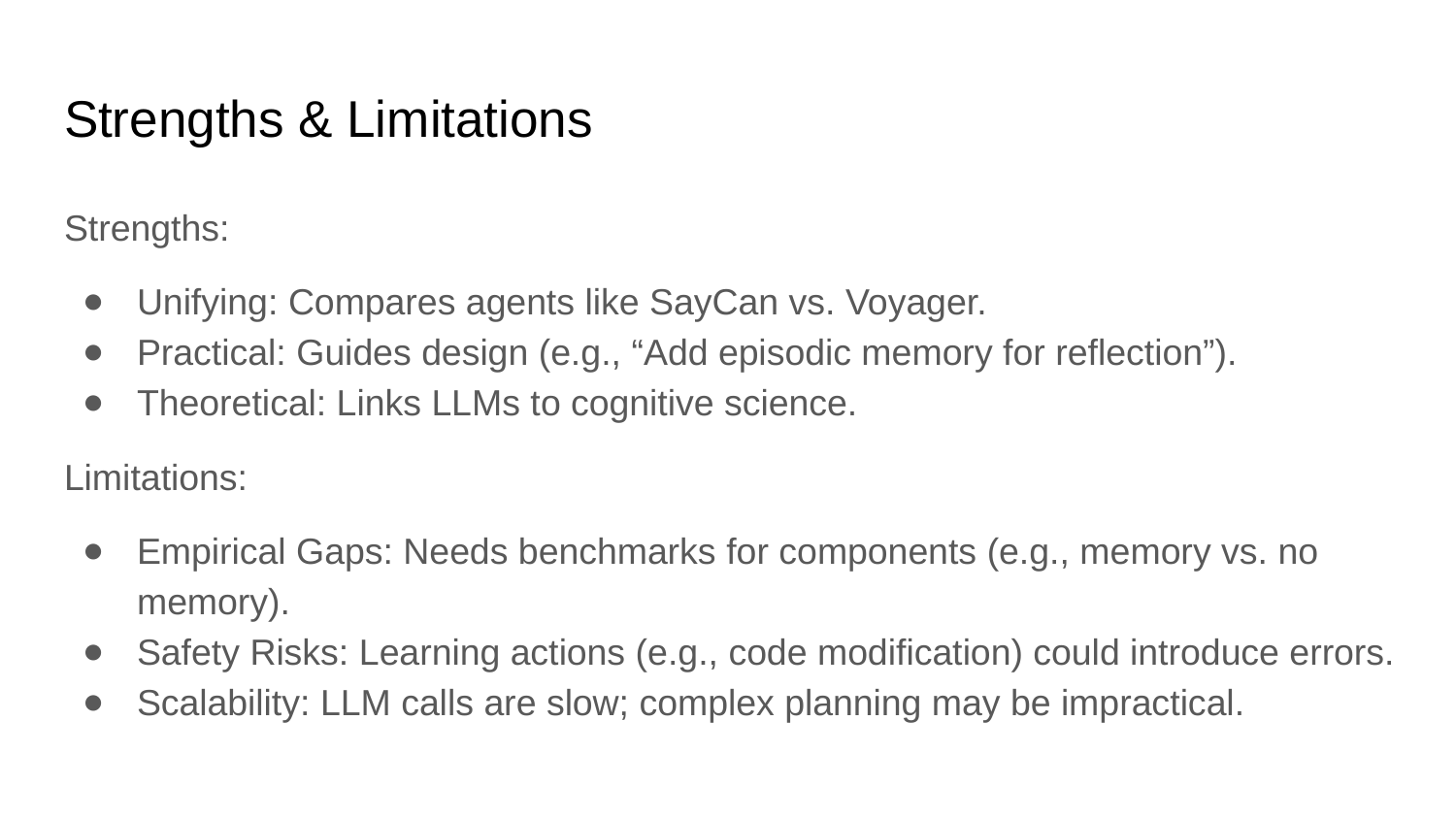

# Strengths & Limitations
Strengths:
Unifying: Compares agents like SayCan vs. Voyager.
Practical: Guides design (e.g., “Add episodic memory for reflection”).
Theoretical: Links LLMs to cognitive science.
Limitations:
Empirical Gaps: Needs benchmarks for components (e.g., memory vs. no memory).
Safety Risks: Learning actions (e.g., code modification) could introduce errors.
Scalability: LLM calls are slow; complex planning may be impractical.